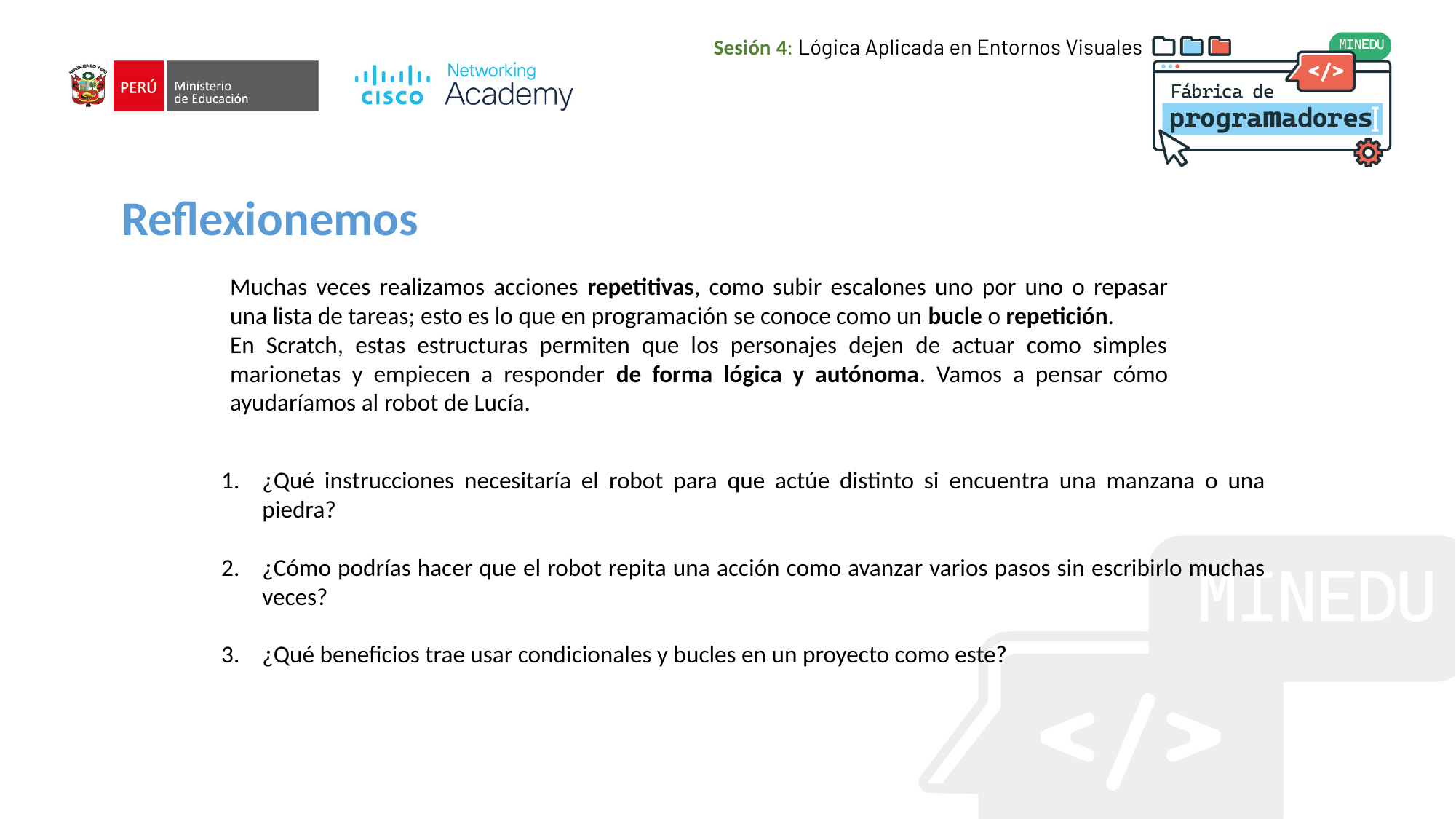

Reflexionemos
Muchas veces realizamos acciones repetitivas, como subir escalones uno por uno o repasar una lista de tareas; esto es lo que en programación se conoce como un bucle o repetición.
En Scratch, estas estructuras permiten que los personajes dejen de actuar como simples marionetas y empiecen a responder de forma lógica y autónoma. Vamos a pensar cómo ayudaríamos al robot de Lucía.
¿Qué instrucciones necesitaría el robot para que actúe distinto si encuentra una manzana o una piedra?

¿Cómo podrías hacer que el robot repita una acción como avanzar varios pasos sin escribirlo muchas veces?

¿Qué beneficios trae usar condicionales y bucles en un proyecto como este?